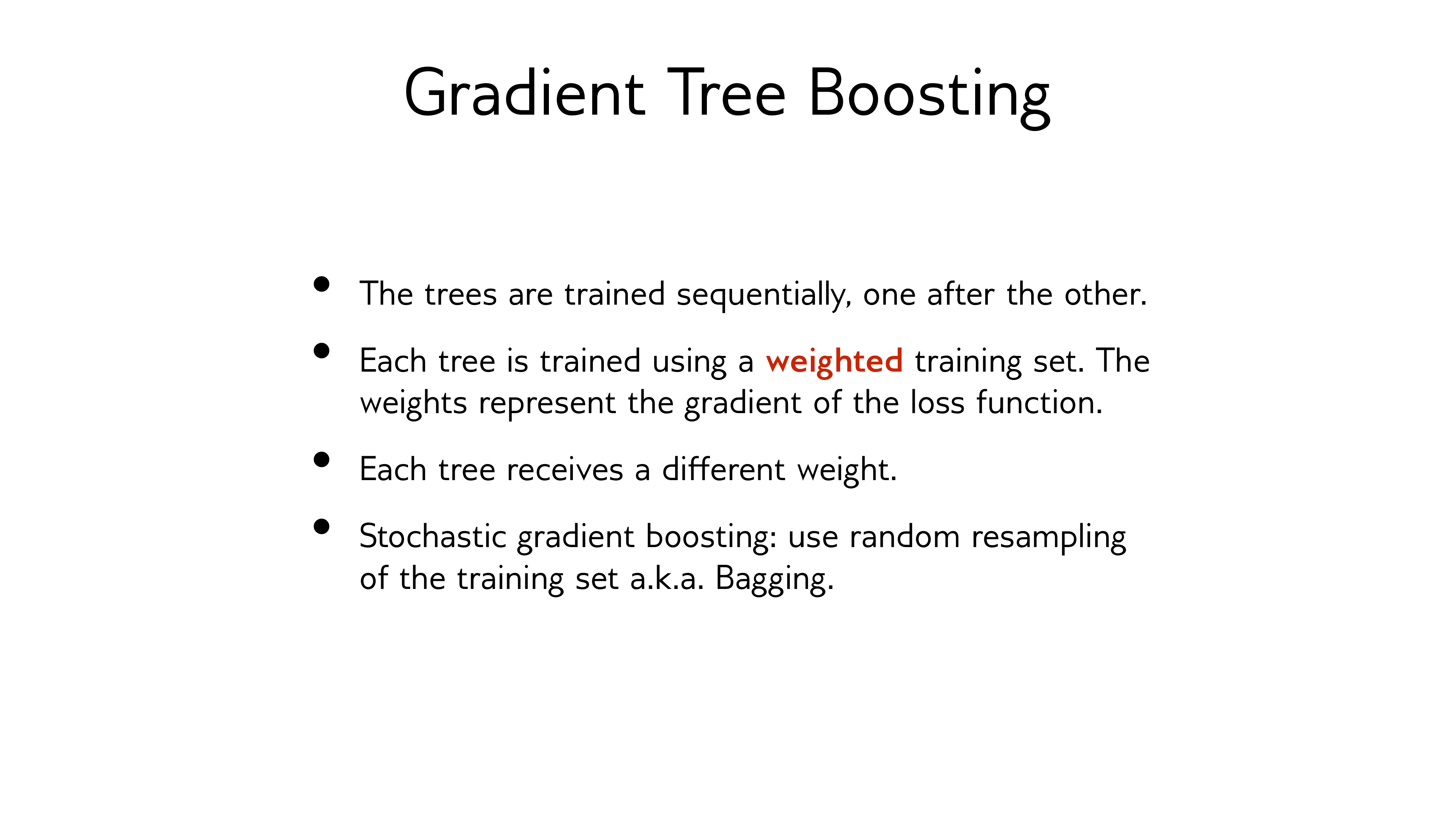

# Gradient Tree Boosting
The trees are trained sequentially, one after the other.
Each tree is trained using a weighted training set. The weights represent the gradient of the loss function.
Each tree receives a different weight.
Stochastic gradient boosting: use random resampling of the training set a.k.a. Bagging.